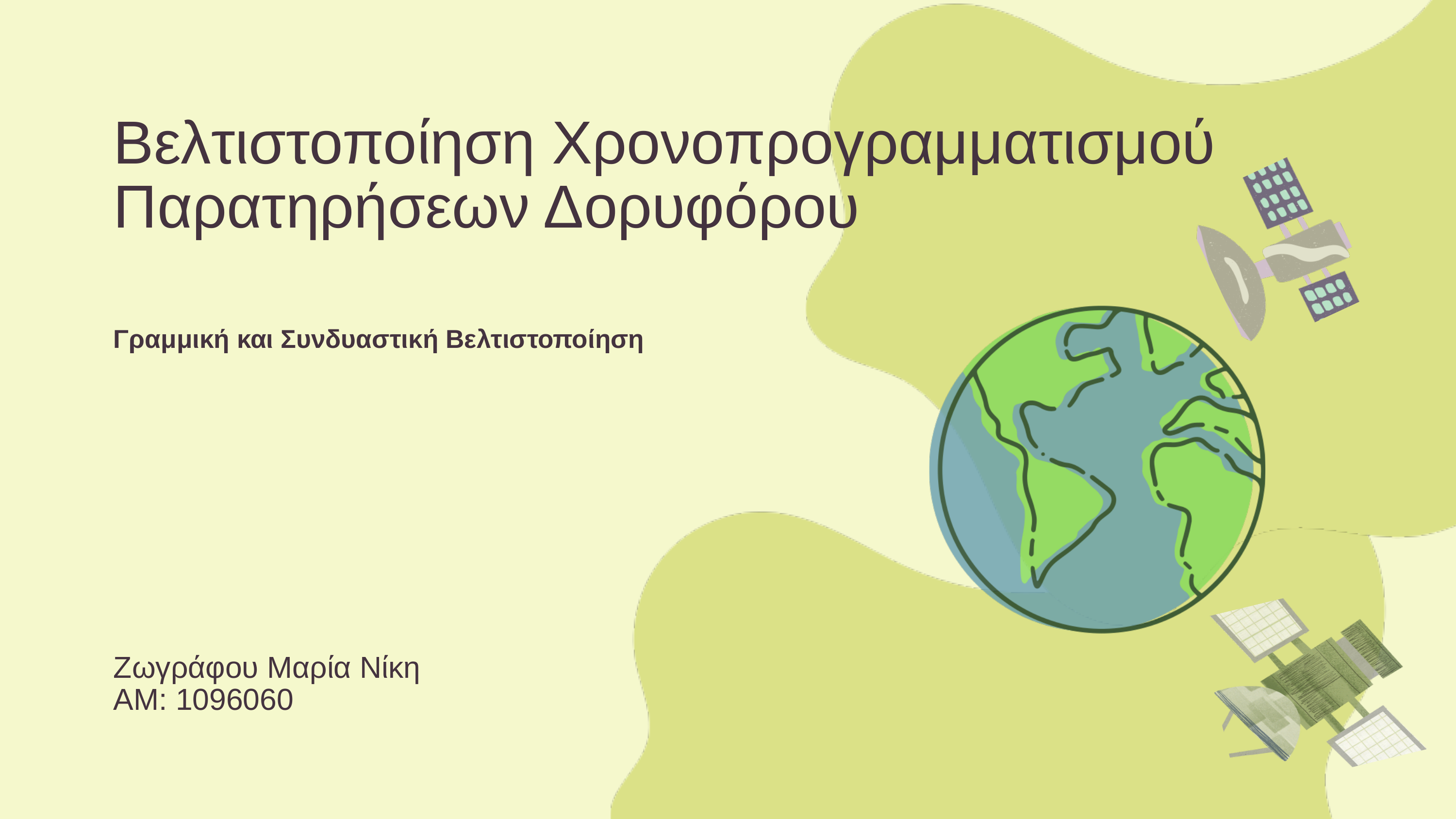

Βελτιστοποίηση Χρονοπρογραμματισμού Παρατηρήσεων Δορυφόρου

Γραμμική και Συνδυαστική Βελτιστοποίηση

Ζωγράφου Μαρία Νίκη
ΑΜ: 1096060